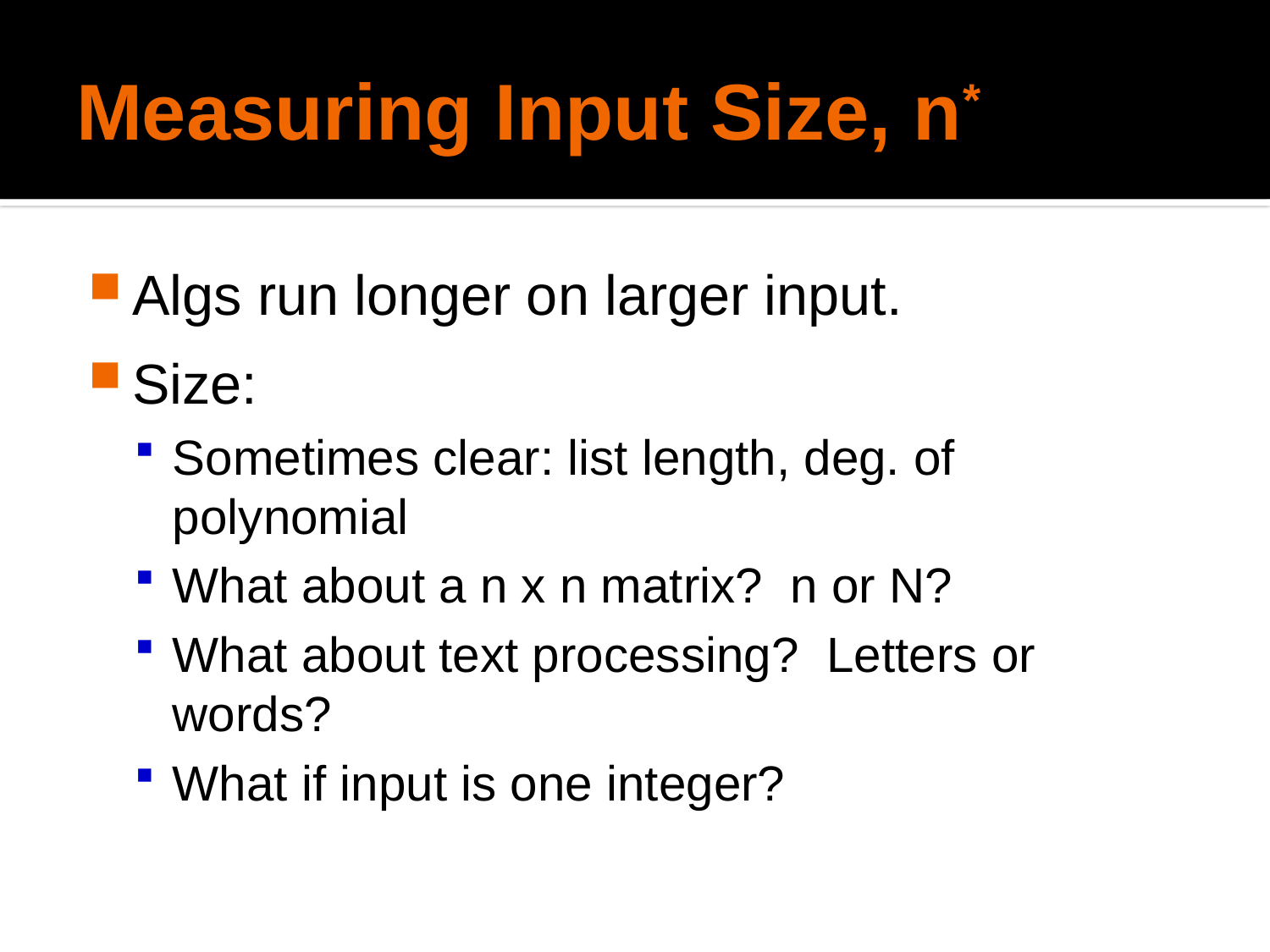

# Measuring Input Size, n*
Algs run longer on larger input.
Size:
Sometimes clear: list length, deg. of polynomial
What about a n x n matrix?  n or N?
What about text processing?  Letters or words?
What if input is one integer?